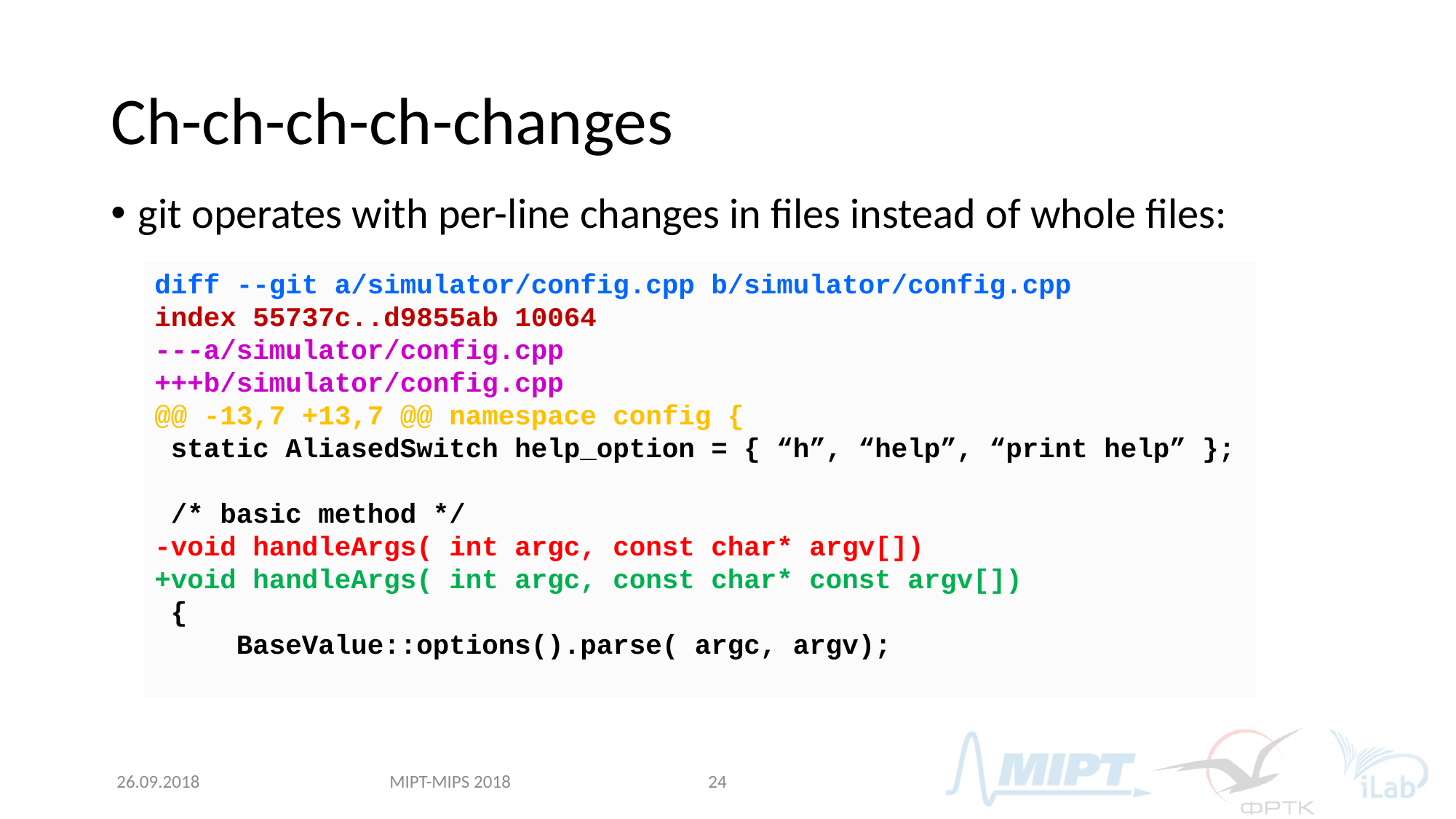

# Ch-ch-ch-ch-changes
git operates with per-line changes in files instead of whole files:

diff --git a/simulator/config.cpp b/simulator/config.cpp
index 55737c..d9855ab 10064
---a/simulator/config.cpp
+++b/simulator/config.cpp
@@ -13,7 +13,7 @@ namespace config {
 static AliasedSwitch help_option = { “h”, “help”, “print help” };

 /* basic method */
-void handleArgs( int argc, const char* argv[])
+void handleArgs( int argc, const char* const argv[])
 {
     BaseValue::options().parse( argc, argv);

MIPT-MIPS 2018
26.09.2018
24